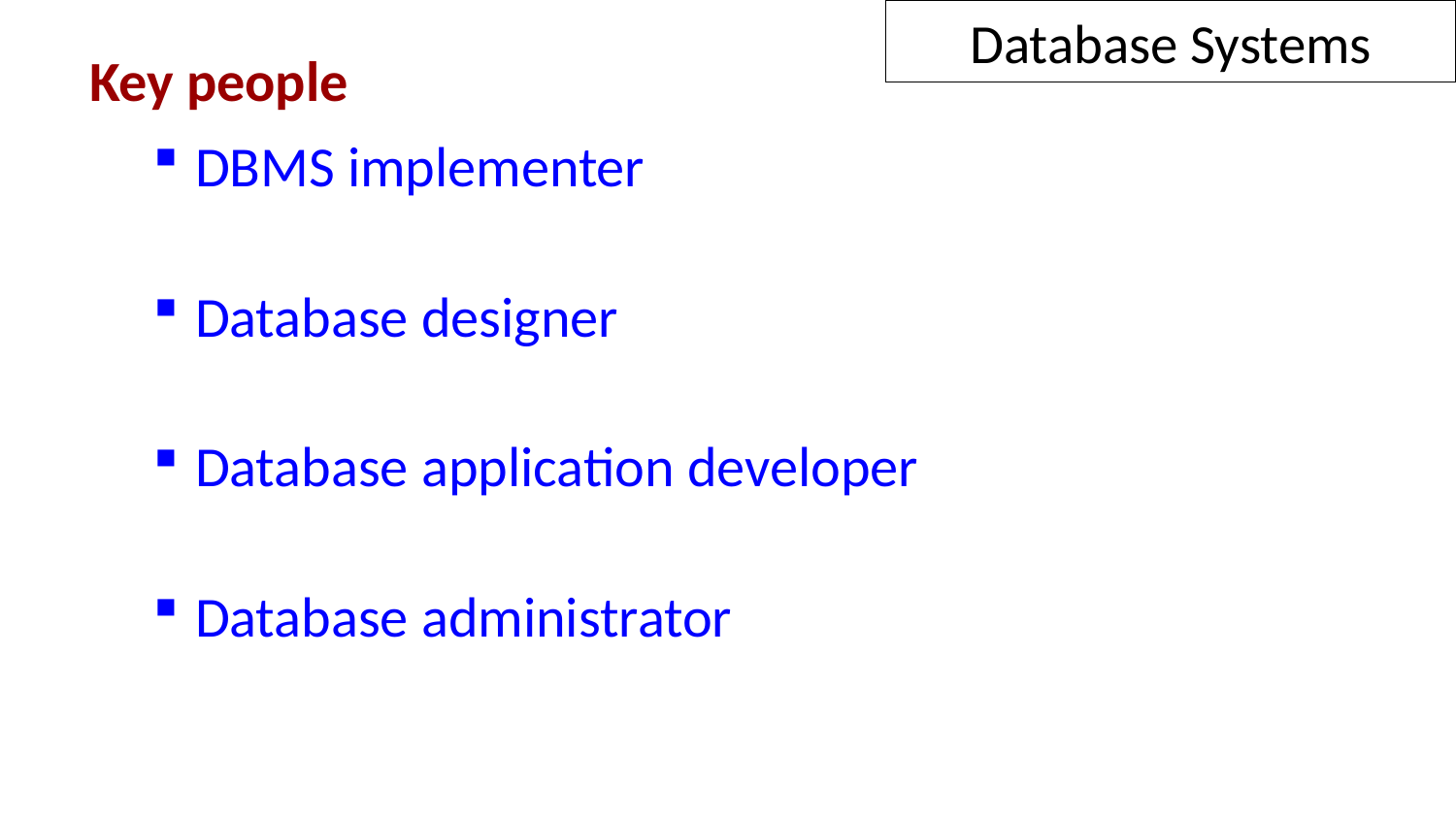

Database Systems
Key people
 DBMS implementer
 Database designer
 Database application developer
 Database administrator